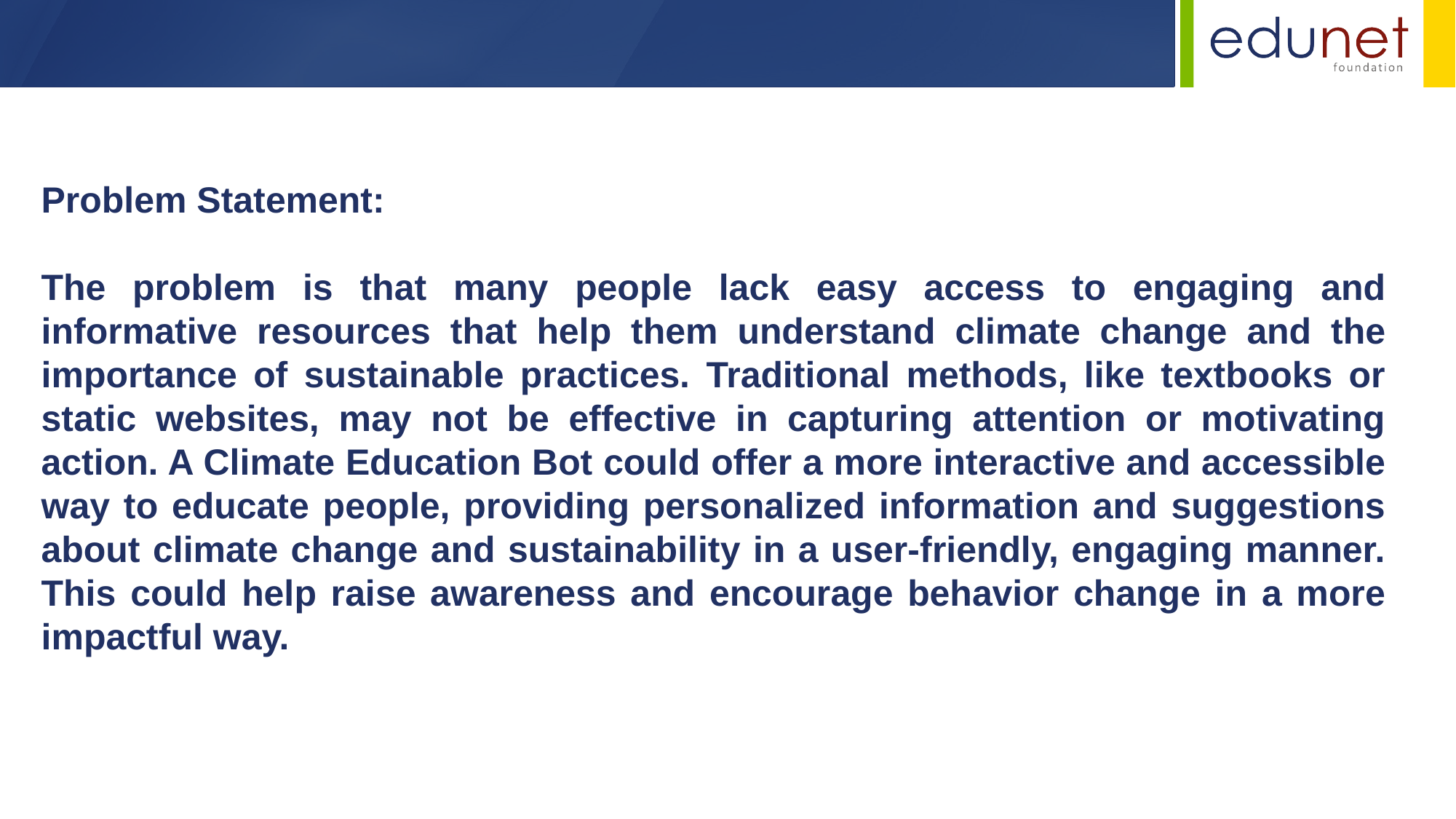

Problem Statement:

The problem is that many people lack easy access to engaging and informative resources that help them understand climate change and the importance of sustainable practices. Traditional methods, like textbooks or static websites, may not be effective in capturing attention or motivating action. A Climate Education Bot could offer a more interactive and accessible way to educate people, providing personalized information and suggestions about climate change and sustainability in a user-friendly, engaging manner. This could help raise awareness and encourage behavior change in a more impactful way.